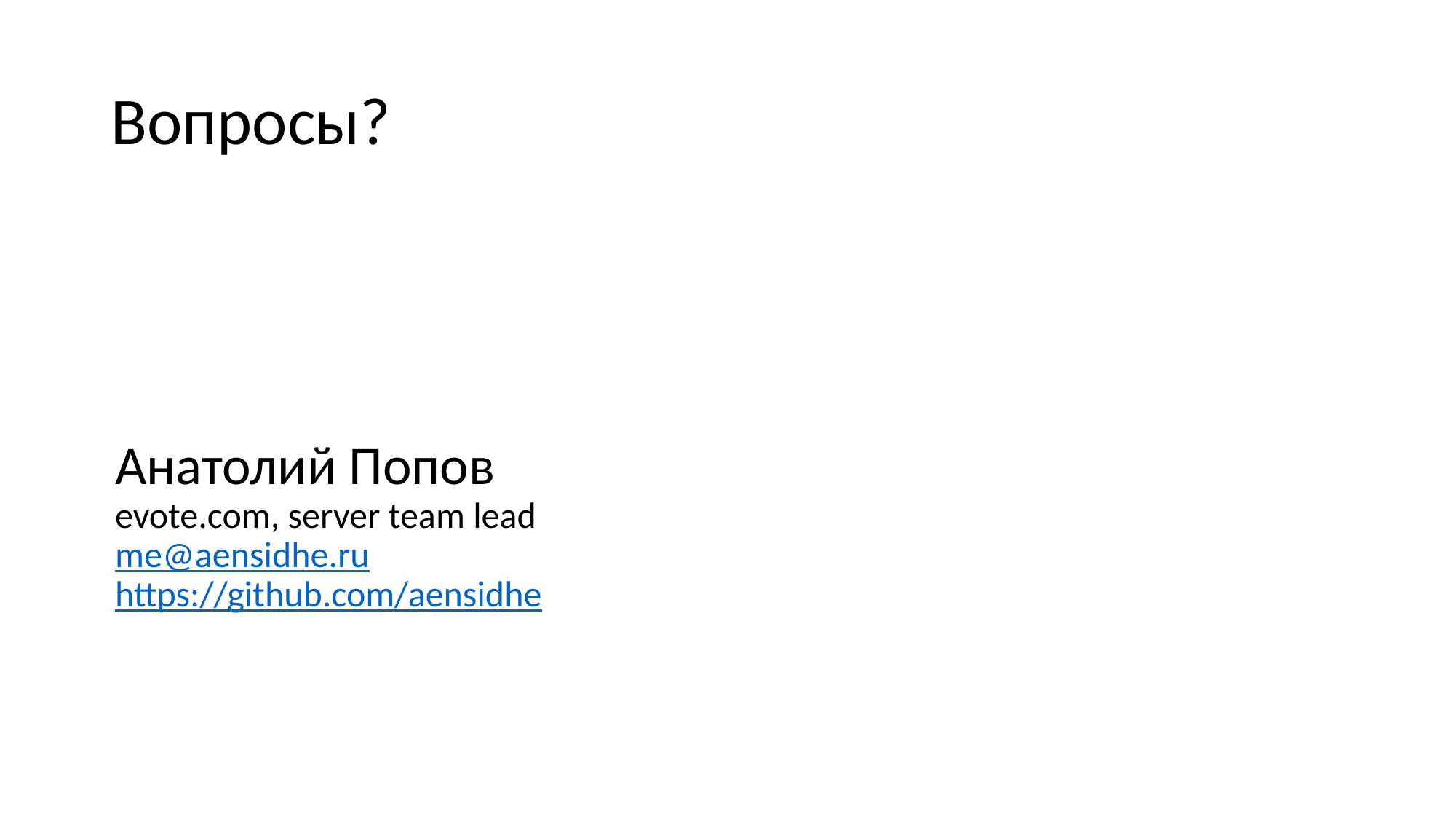

# Вопросы?
Анатолий Попов
evote.com, server team lead
me@aensidhe.ru
https://github.com/aensidhe